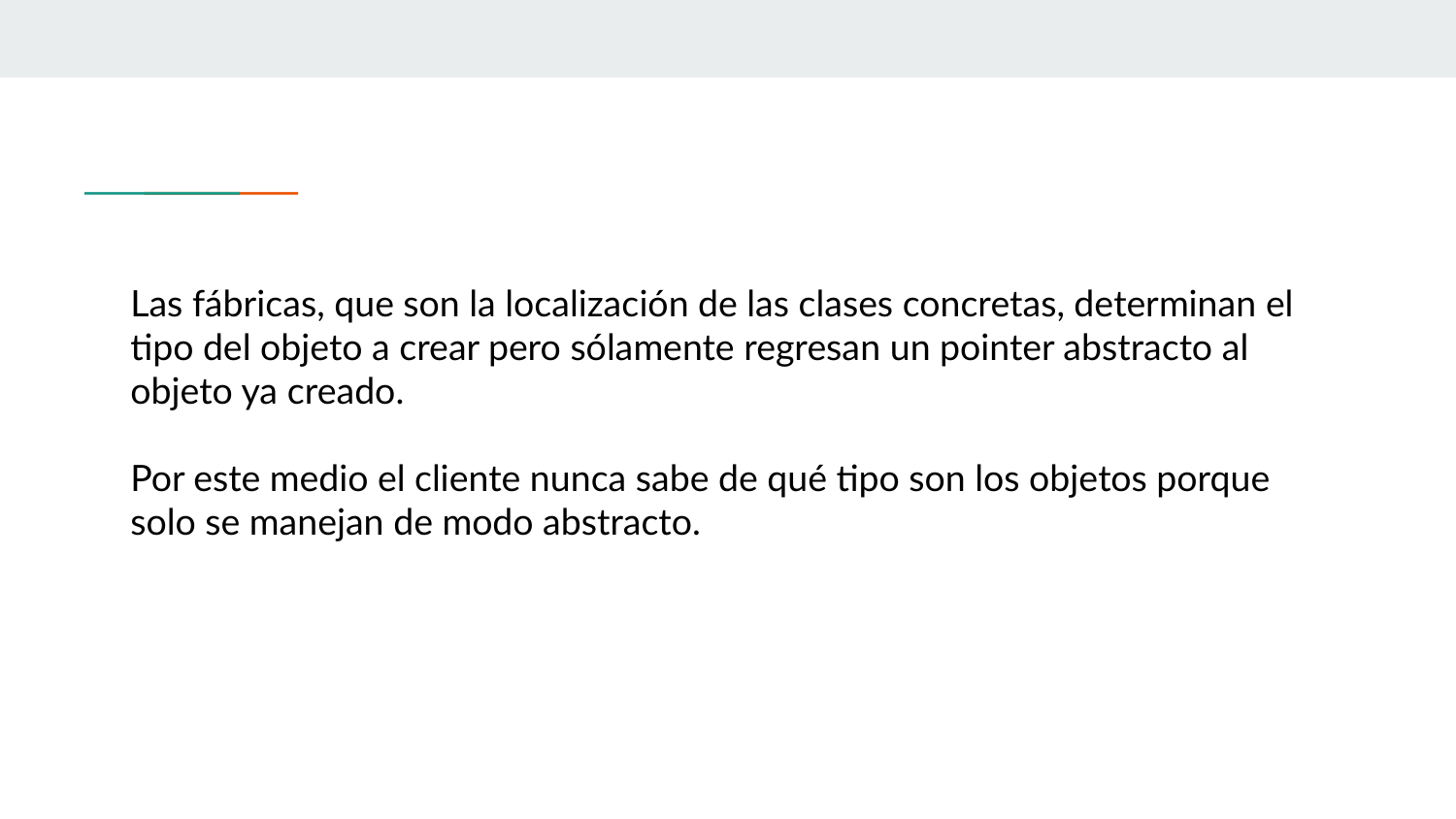

Las fábricas, que son la localización de las clases concretas, determinan el tipo del objeto a crear pero sólamente regresan un pointer abstracto al objeto ya creado.

Por este medio el cliente nunca sabe de qué tipo son los objetos porque solo se manejan de modo abstracto.